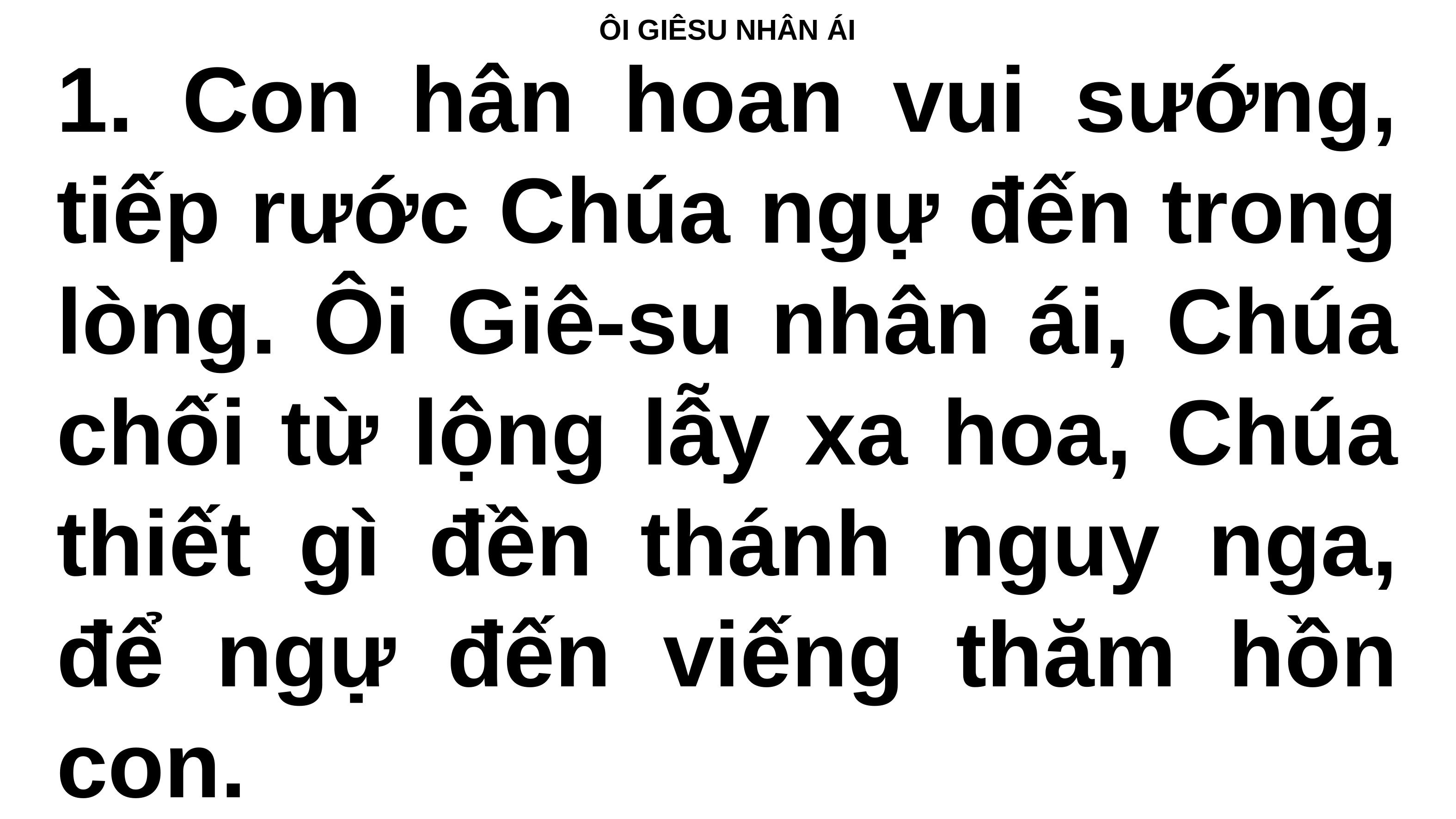

# ÔI GIÊSU NHÂN ÁI
1. Con hân hoan vui sướng, tiếp rước Chúa ngự đến trong lòng. Ôi Giê-su nhân ái, Chúa chối từ lộng lẫy xa hoa, Chúa thiết gì đền thánh nguy nga, để ngự đến viếng thăm hồn con.